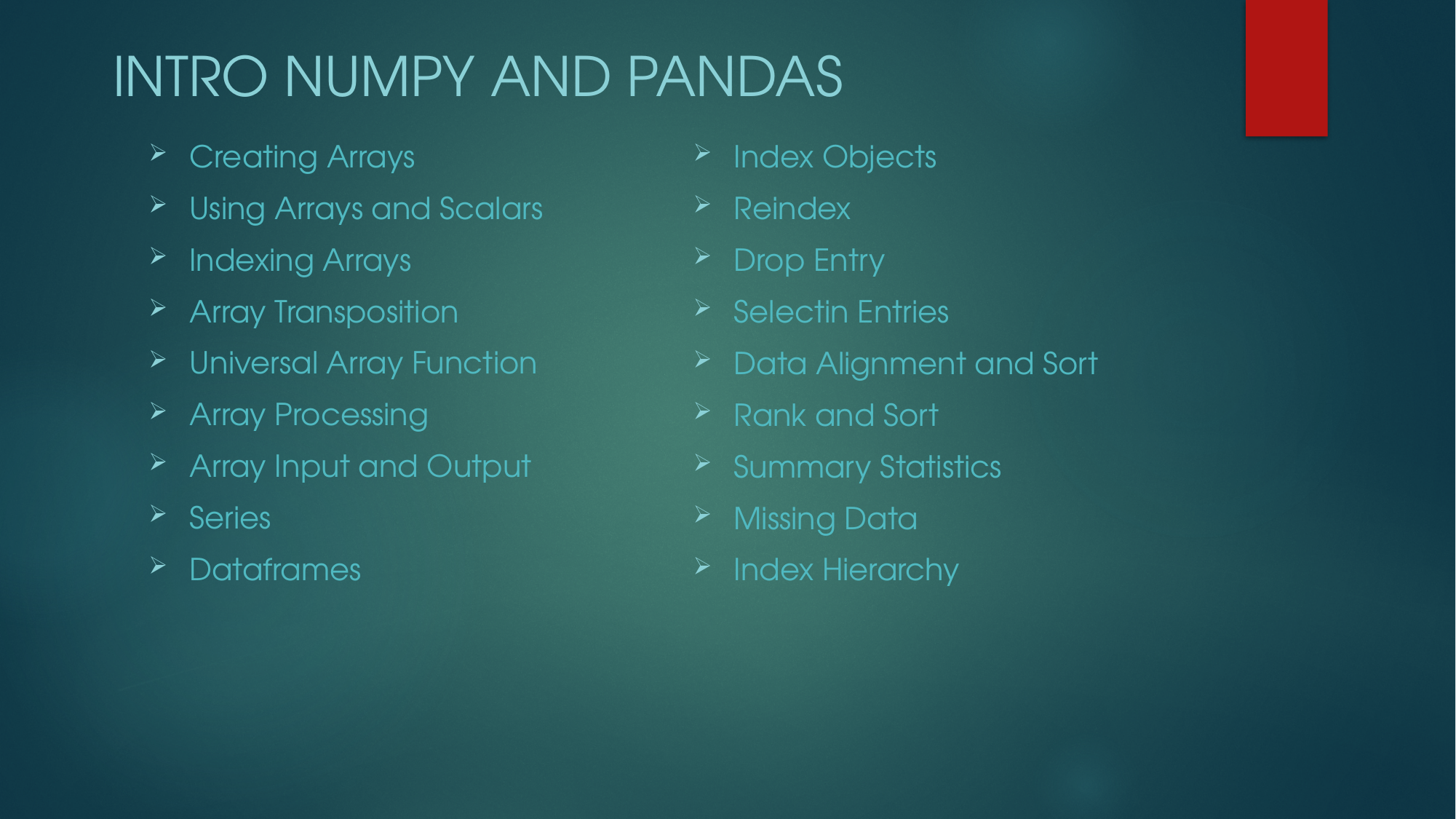

# Intro Numpy and PANDAS
Creating Arrays
Using Arrays and Scalars
Indexing Arrays
Array Transposition
Universal Array Function
Array Processing
Array Input and Output
Series
Dataframes

Index Objects
Reindex
Drop Entry
Selectin Entries
Data Alignment and Sort
Rank and Sort
Summary Statistics
Missing Data
Index Hierarchy